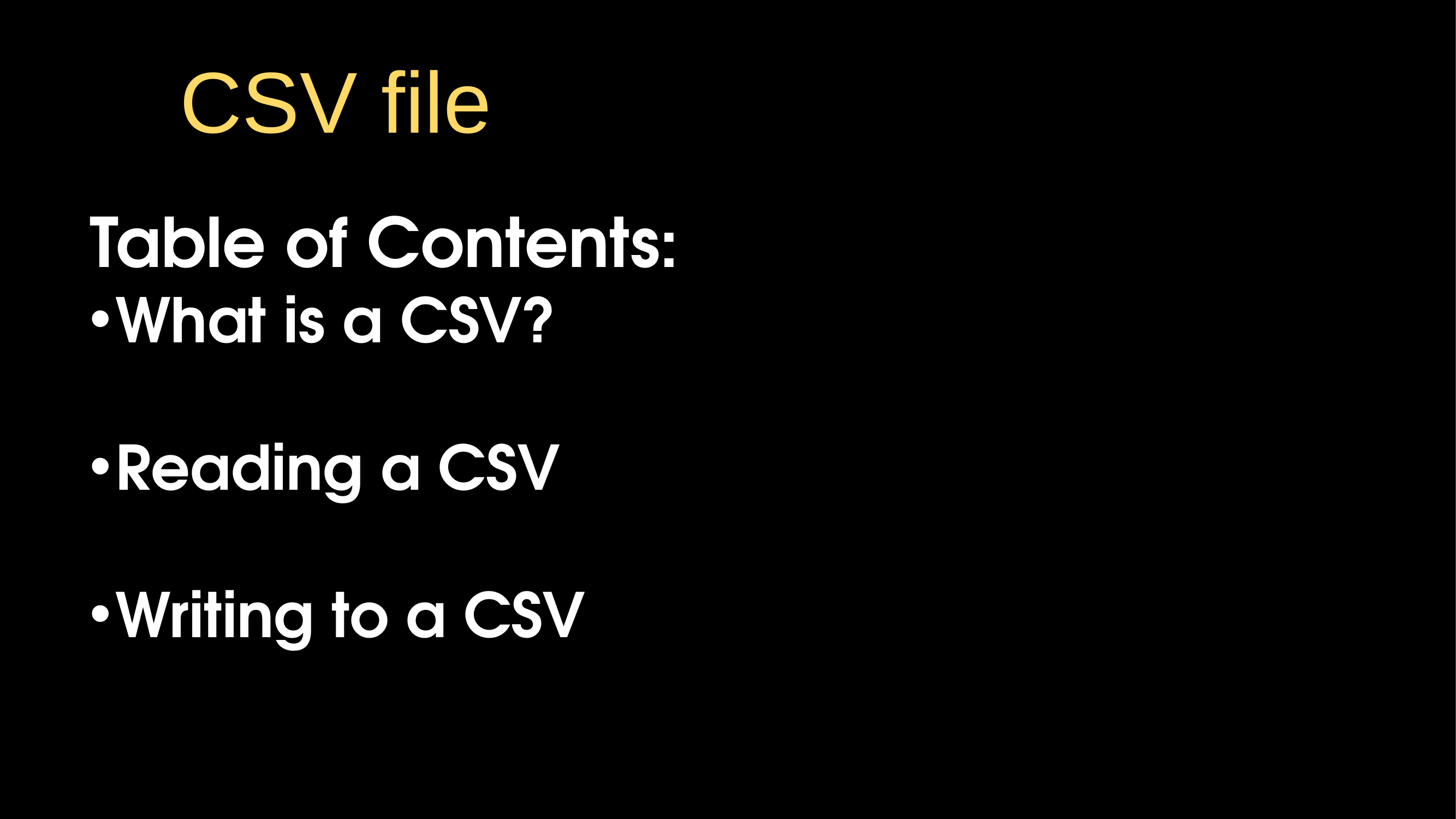

# CSV file
Table of Contents:
What is a CSV?

Reading a CSV

Writing to a CSV